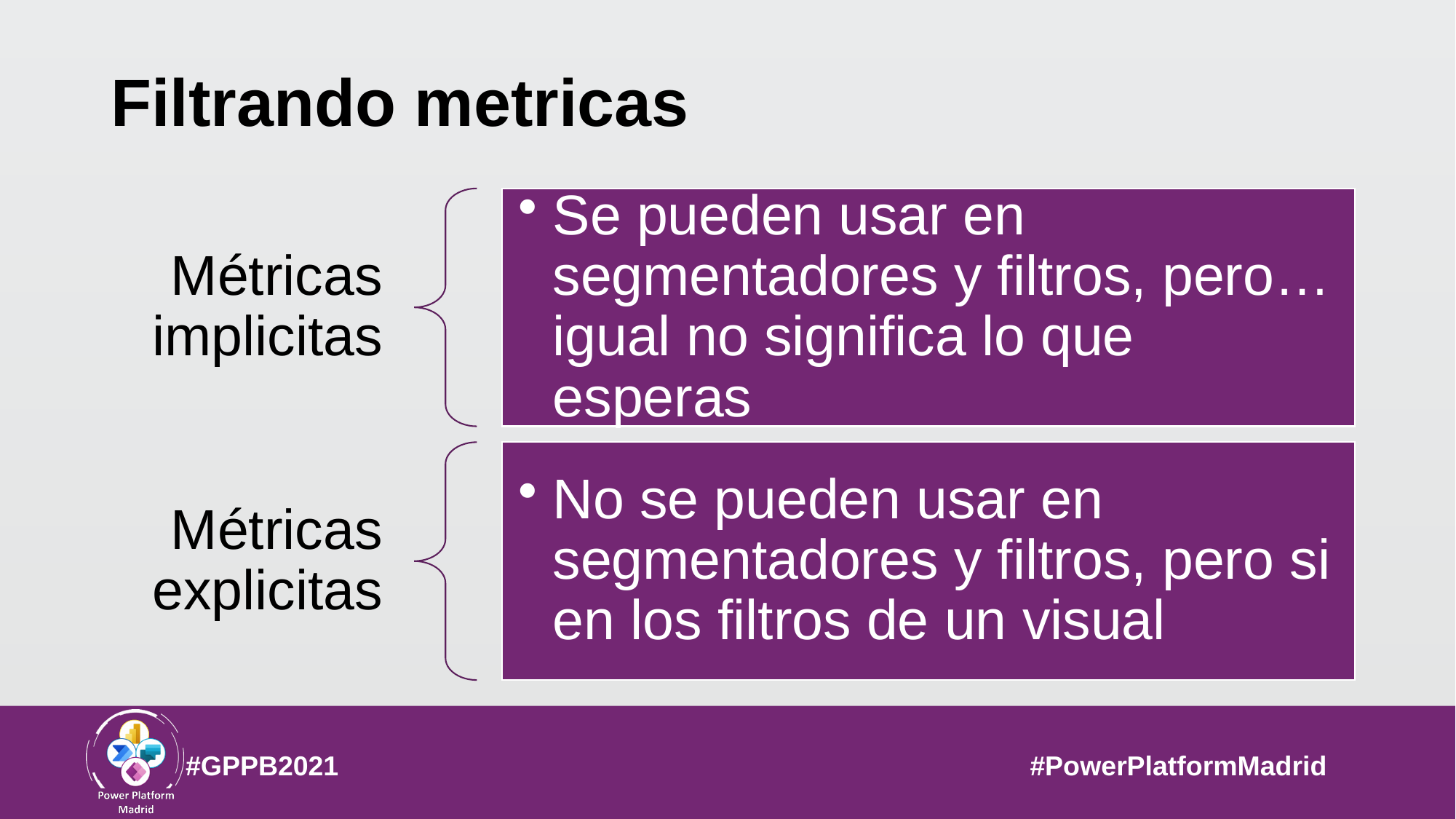

# Filtrando metricas
Métricas implicitas
Se pueden usar en segmentadores y filtros, pero… igual no significa lo que esperas
Métricas explicitas
No se pueden usar en segmentadores y filtros, pero si en los filtros de un visual